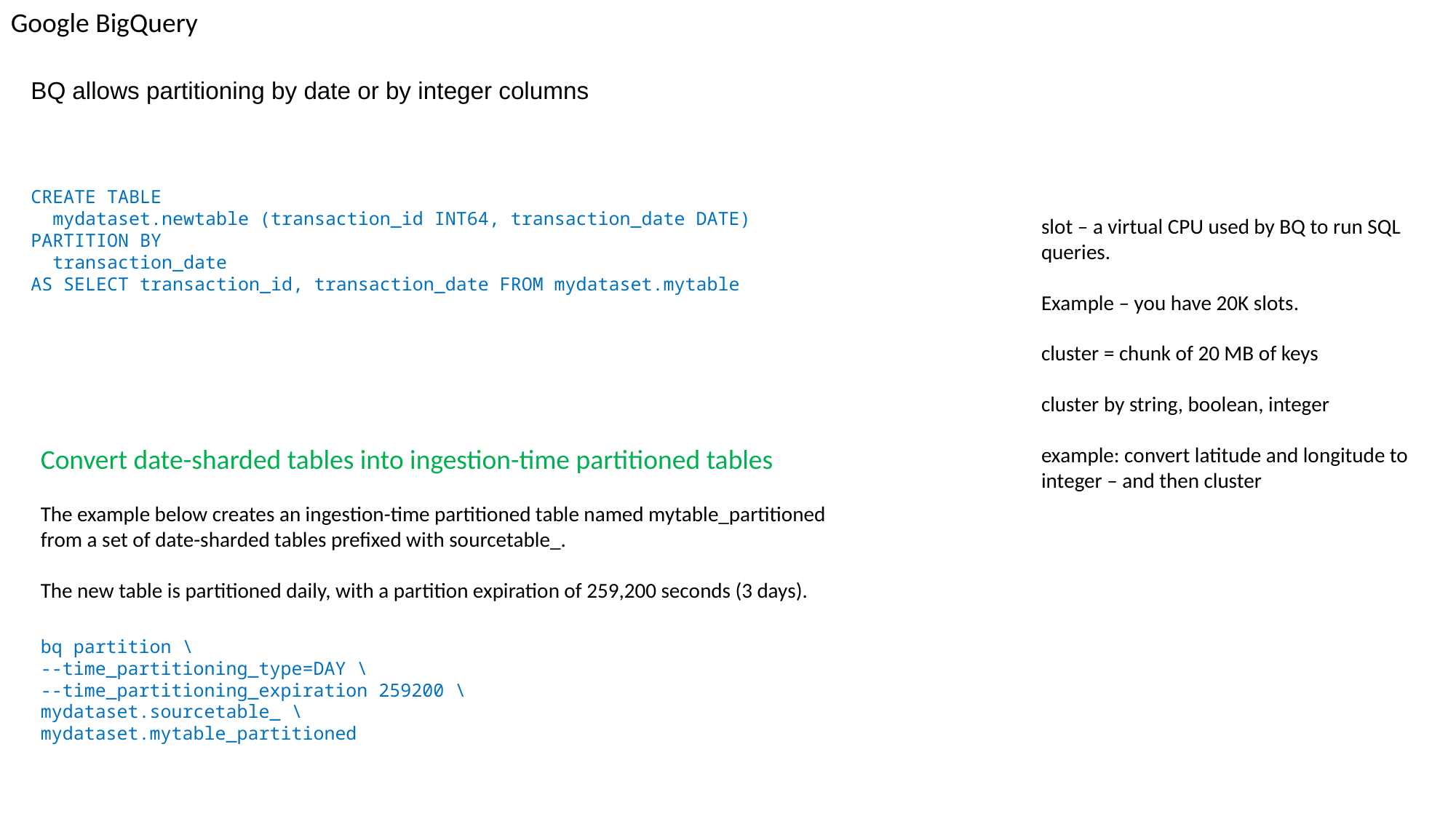

Google BigQuery
BQ allows partitioning by date or by integer columns
CREATE TABLE
  mydataset.newtable (transaction_id INT64, transaction_date DATE)
PARTITION BY
  transaction_date
AS SELECT transaction_id, transaction_date FROM mydataset.mytable
slot – a virtual CPU used by BQ to run SQL queries.

Example – you have 20K slots.

cluster = chunk of 20 MB of keys

cluster by string, boolean, integer

example: convert latitude and longitude to integer – and then cluster
Convert date-sharded tables into ingestion-time partitioned tables

The example below creates an ingestion-time partitioned table named mytable_partitioned from a set of date-sharded tables prefixed with sourcetable_.

The new table is partitioned daily, with a partition expiration of 259,200 seconds (3 days).

bq partition \
--time_partitioning_type=DAY \
--time_partitioning_expiration 259200 \
mydataset.sourcetable_ \
mydataset.mytable_partitioned